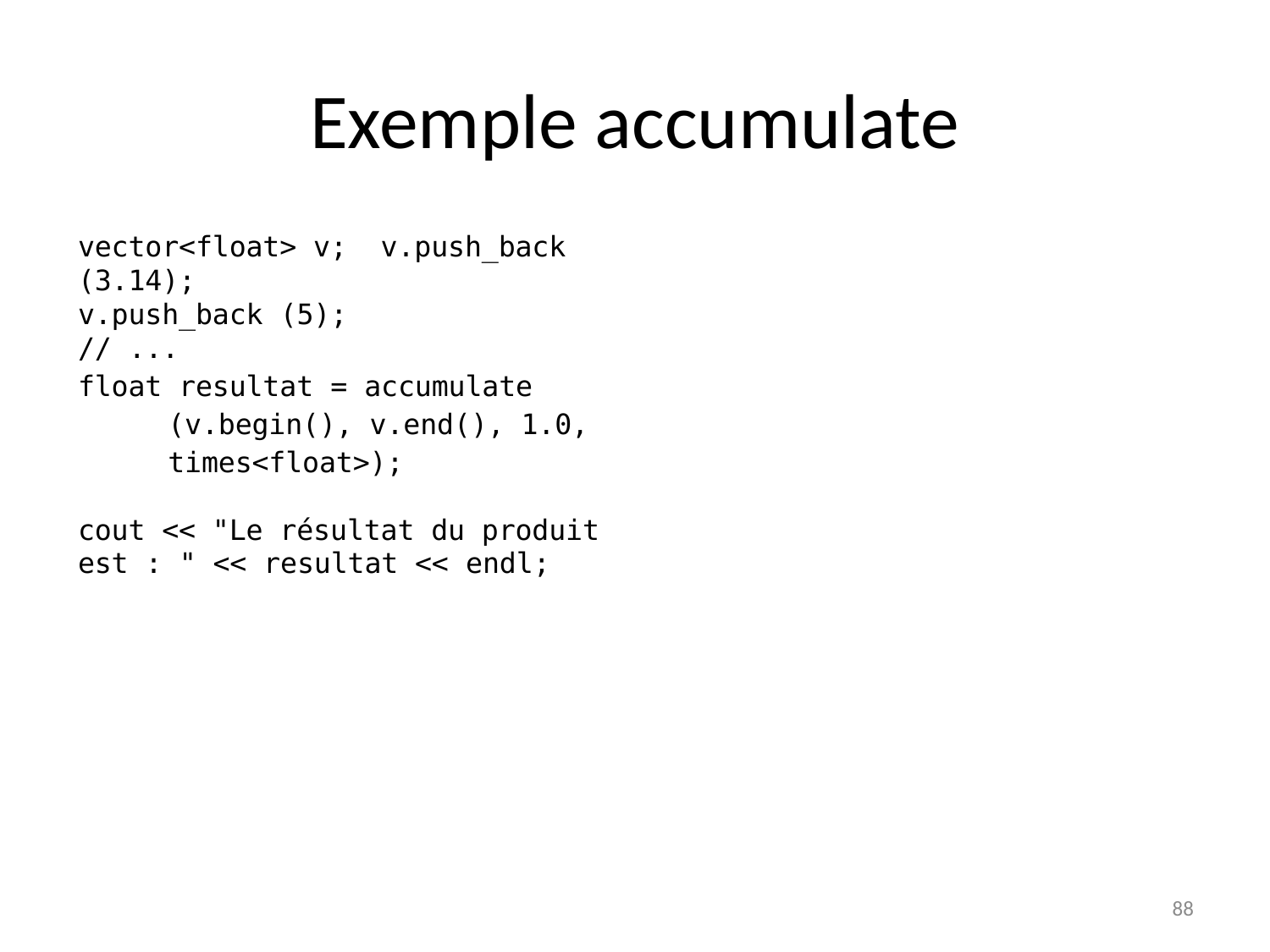

# Exemple accumulate
vector<float> v;  v.push_back (3.14);
v.push_back (5);
// ...
float resultat = accumulate
(v.begin(), v.end(), 1.0, times<float>);

cout << "Le résultat du produit est : " << resultat << endl;
88